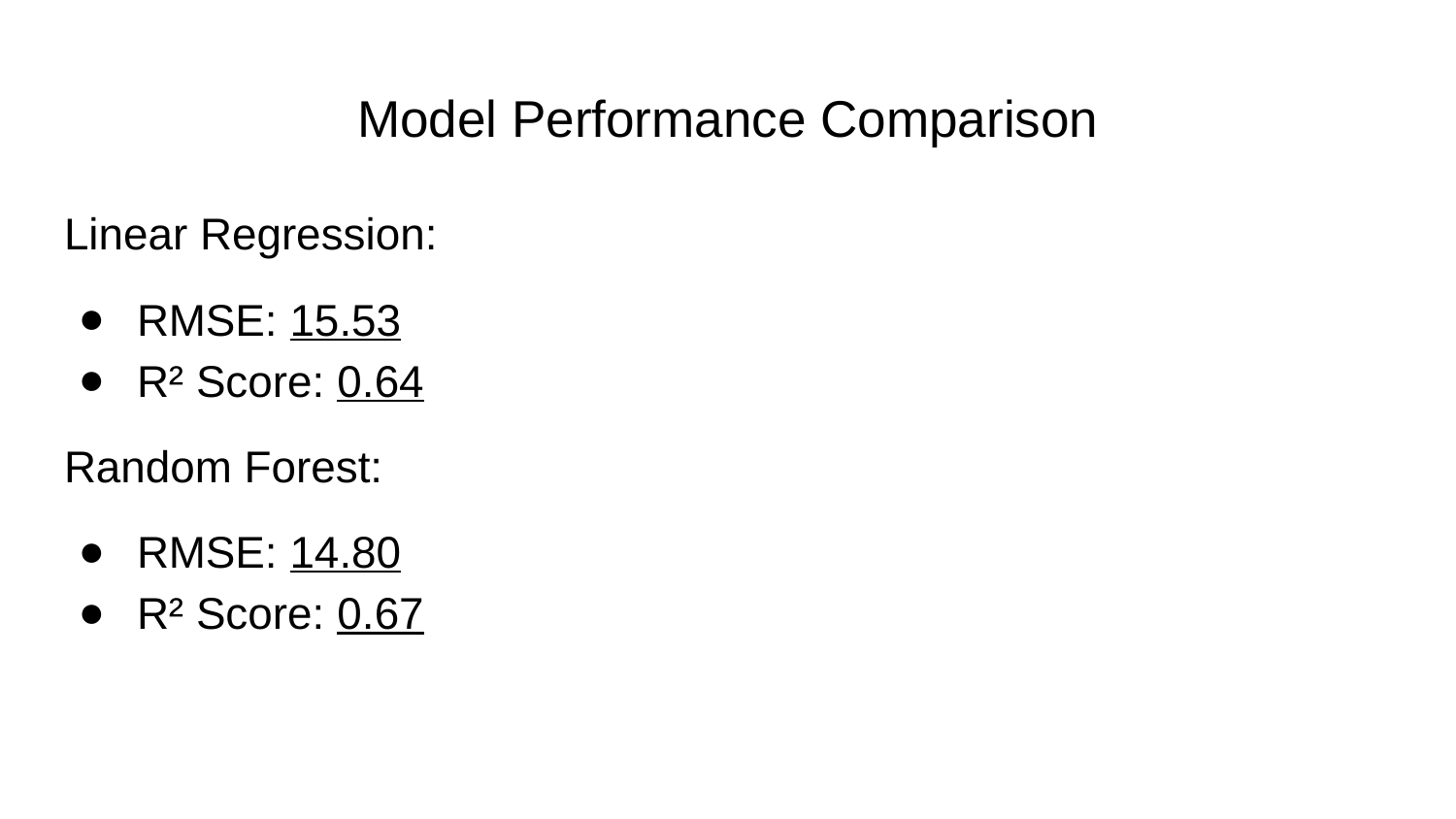

# Model Performance Comparison
Linear Regression:
RMSE: 15.53
R² Score: 0.64
Random Forest:
RMSE: 14.80
R² Score: 0.67